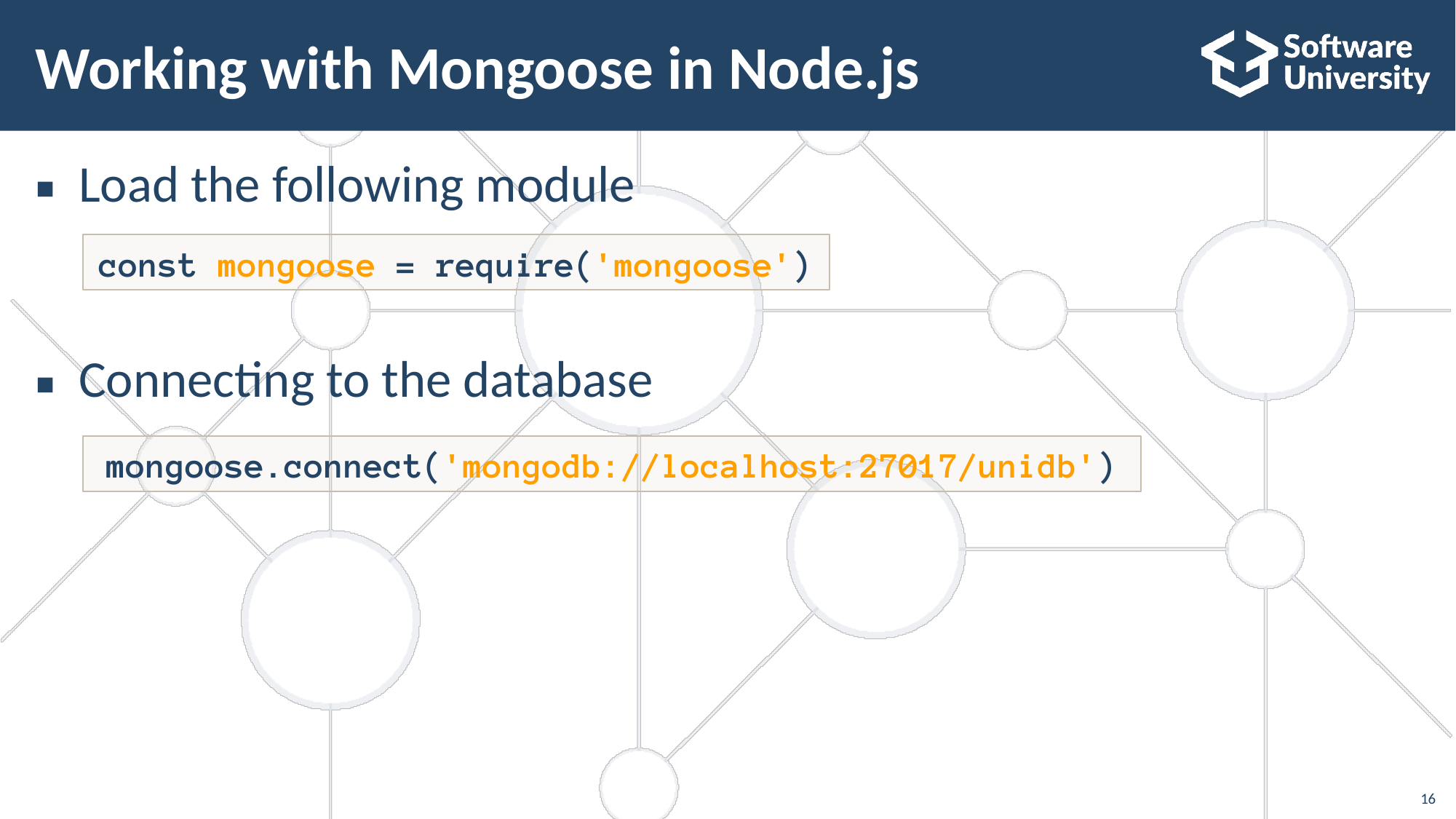

# Working with Mongoose in Node.js
Load the following module
Connecting to the database
const mongoose = require('mongoose')
mongoose.connect('mongodb://localhost:27017/unidb')
16